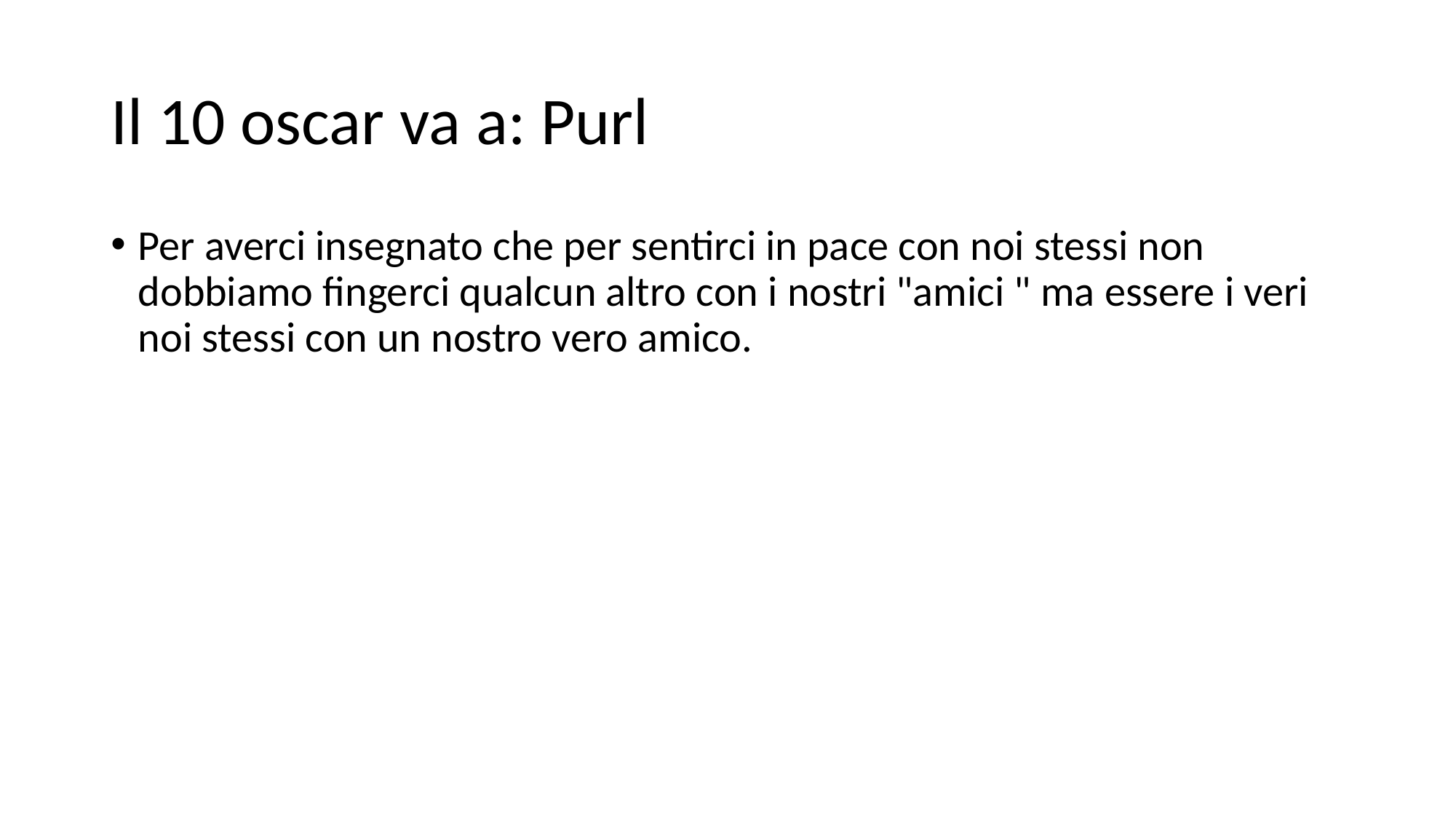

# Il 10 oscar va a: Purl
Per averci insegnato che per sentirci in pace con noi stessi non dobbiamo fingerci qualcun altro con i nostri "amici " ma essere i veri noi stessi con un nostro vero amico.